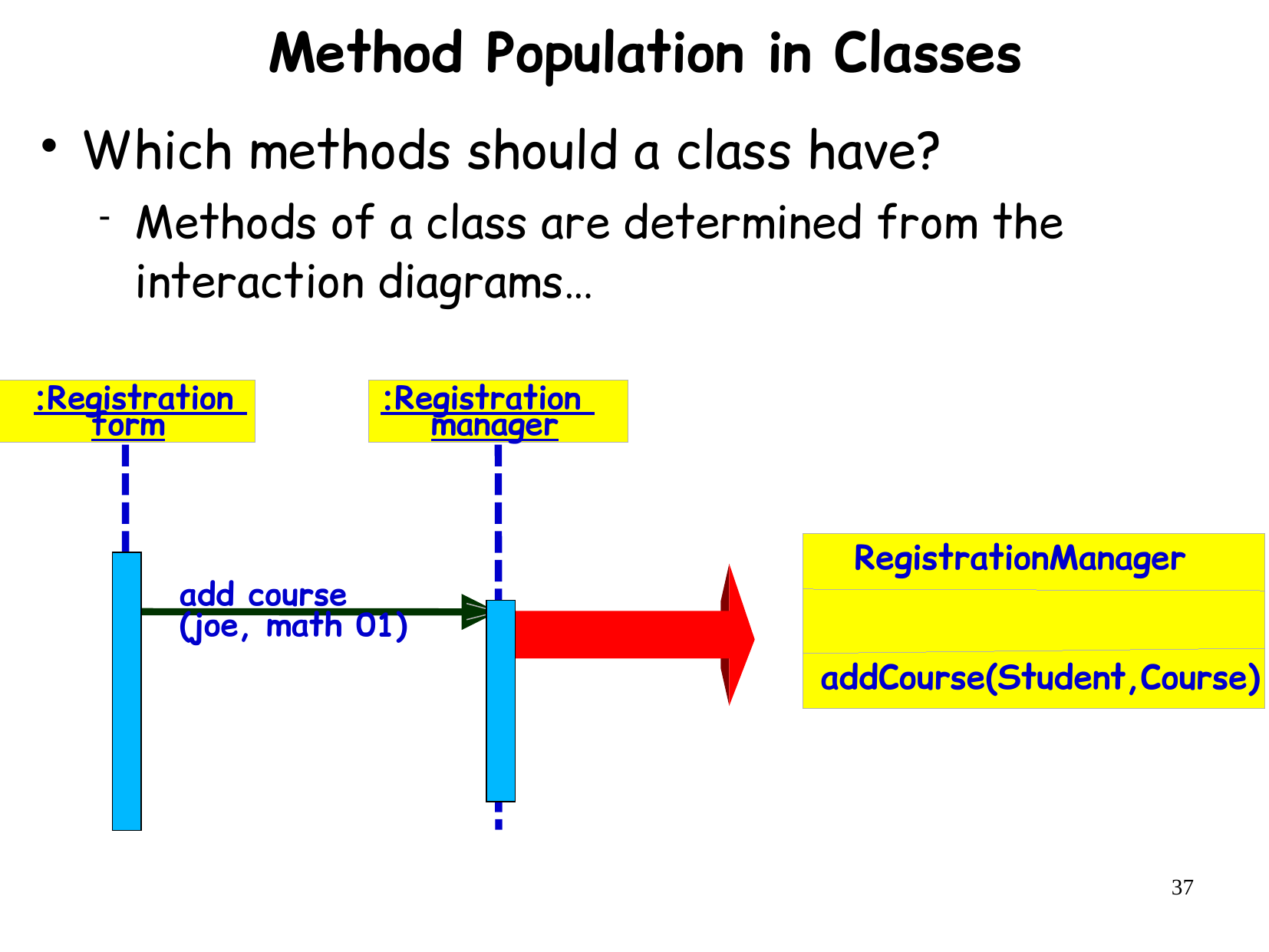

Method Population in Classes
Which methods should a class have?
Methods of a class are determined from the interaction diagrams…

:Registration
:Registration
form
manager

RegistrationManager

add course
(joe, math 01)

addCourse(Student,Course)